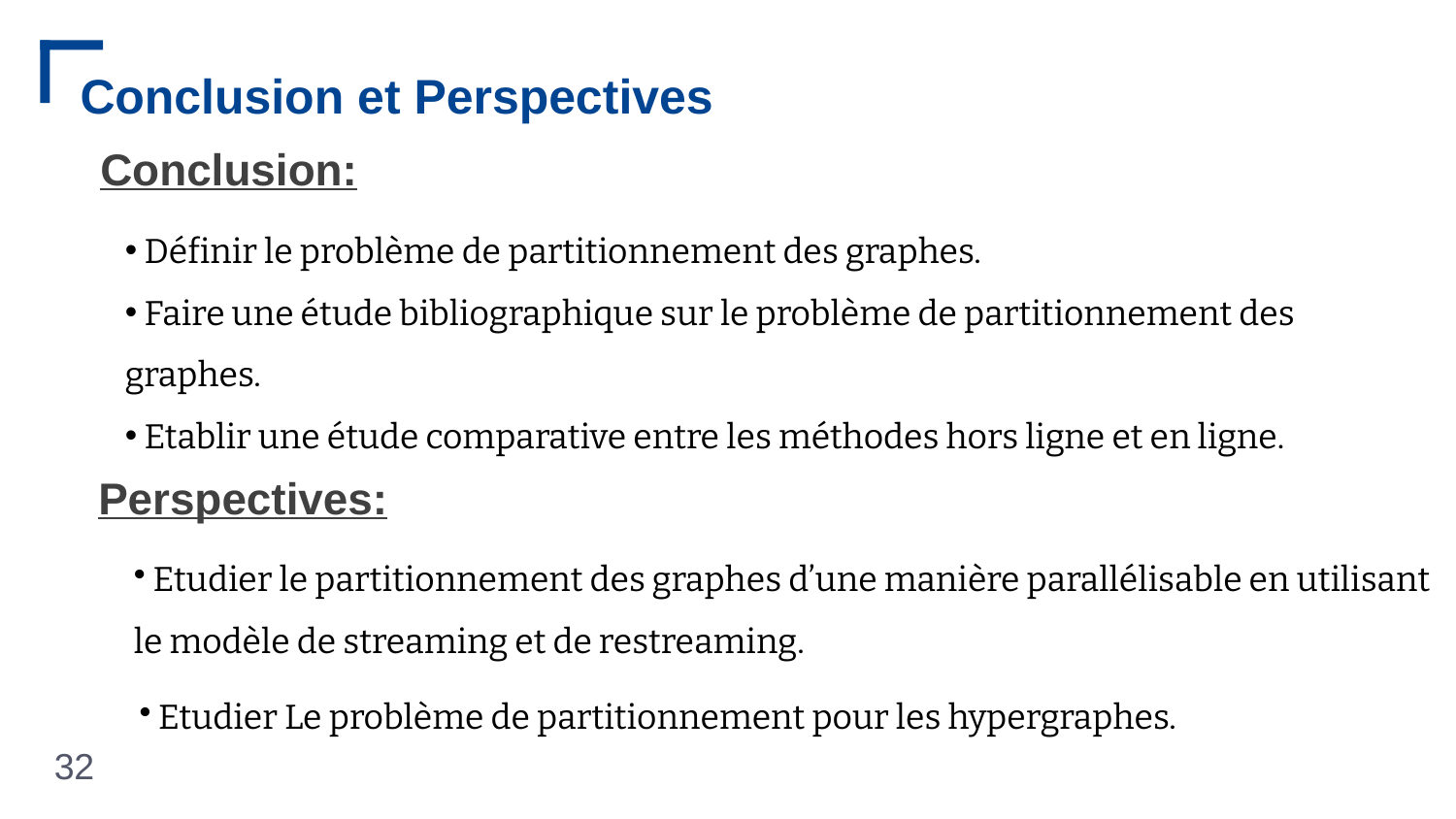

# Conclusion et Perspectives
Conclusion:

 Définir le problème de partitionnement des graphes.
 Faire une étude bibliographique sur le problème de partitionnement des graphes.
 Etablir une étude comparative entre les méthodes hors ligne et en ligne.

Perspectives:
 Etudier le partitionnement des graphes d’une manière parallélisable en utilisant le modèle de streaming et de restreaming.
 Etudier Le problème de partitionnement pour les hypergraphes.
32